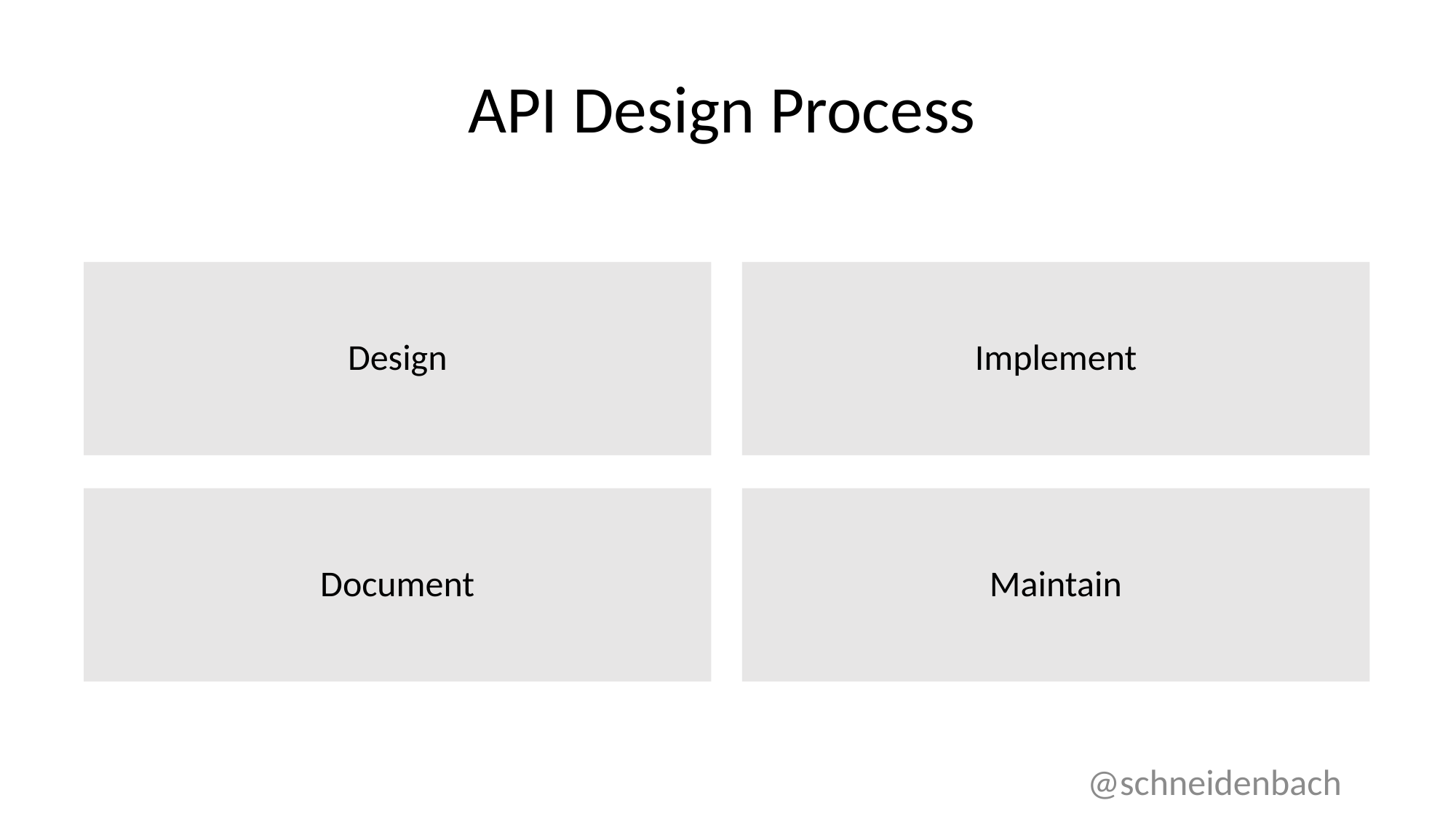

# API Design Process
Design
Implement
Document
Maintain

@schneidenbach